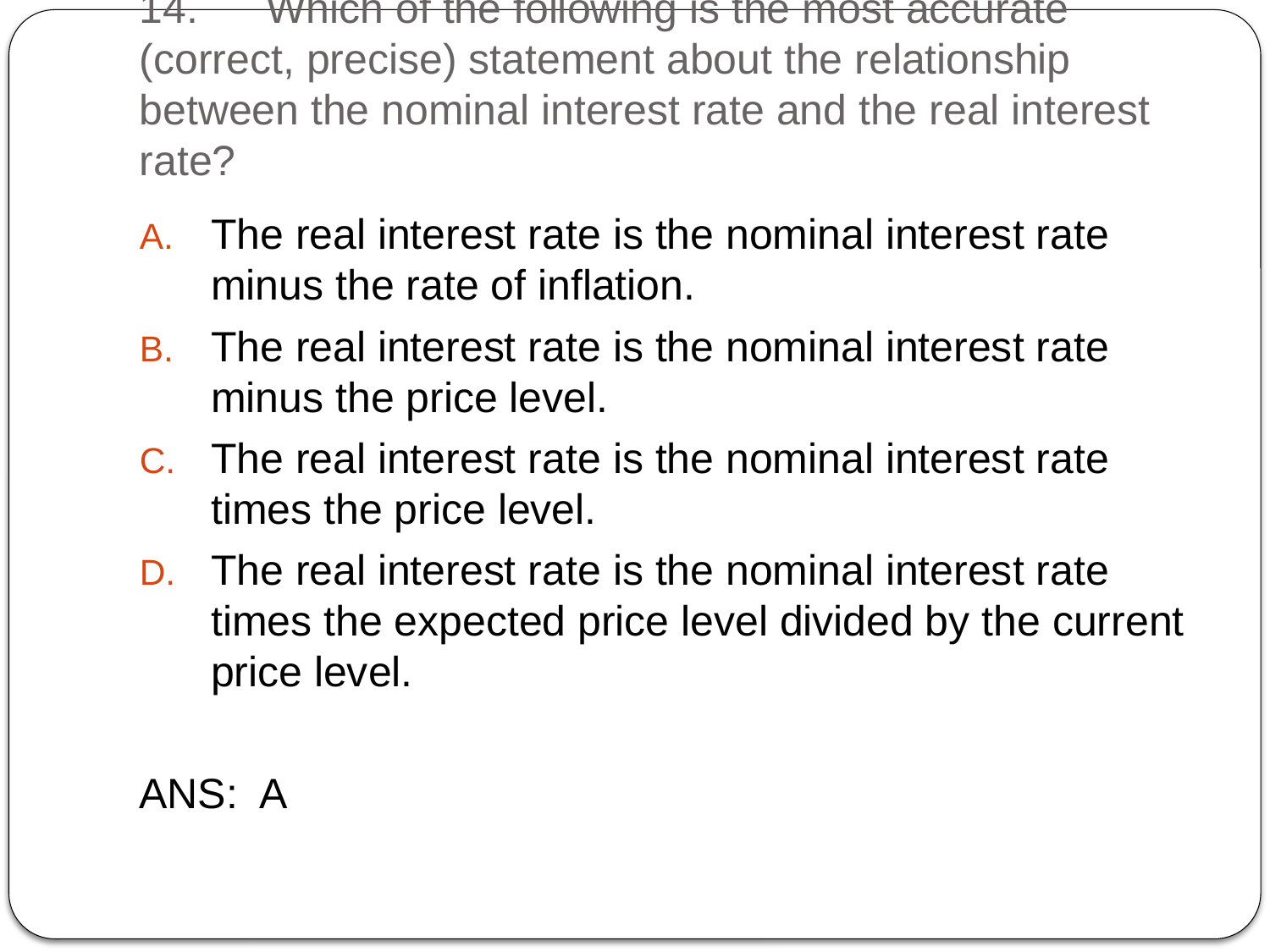

# 14.	Which of the following is the most accurate (correct, precise) statement about the relationship between the nominal interest rate and the real interest rate?
The real interest rate is the nominal interest rate minus the rate of inflation.
The real interest rate is the nominal interest rate minus the price level.
The real interest rate is the nominal interest rate times the price level.
The real interest rate is the nominal interest rate times the expected price level divided by the current price level.

ANS:  A